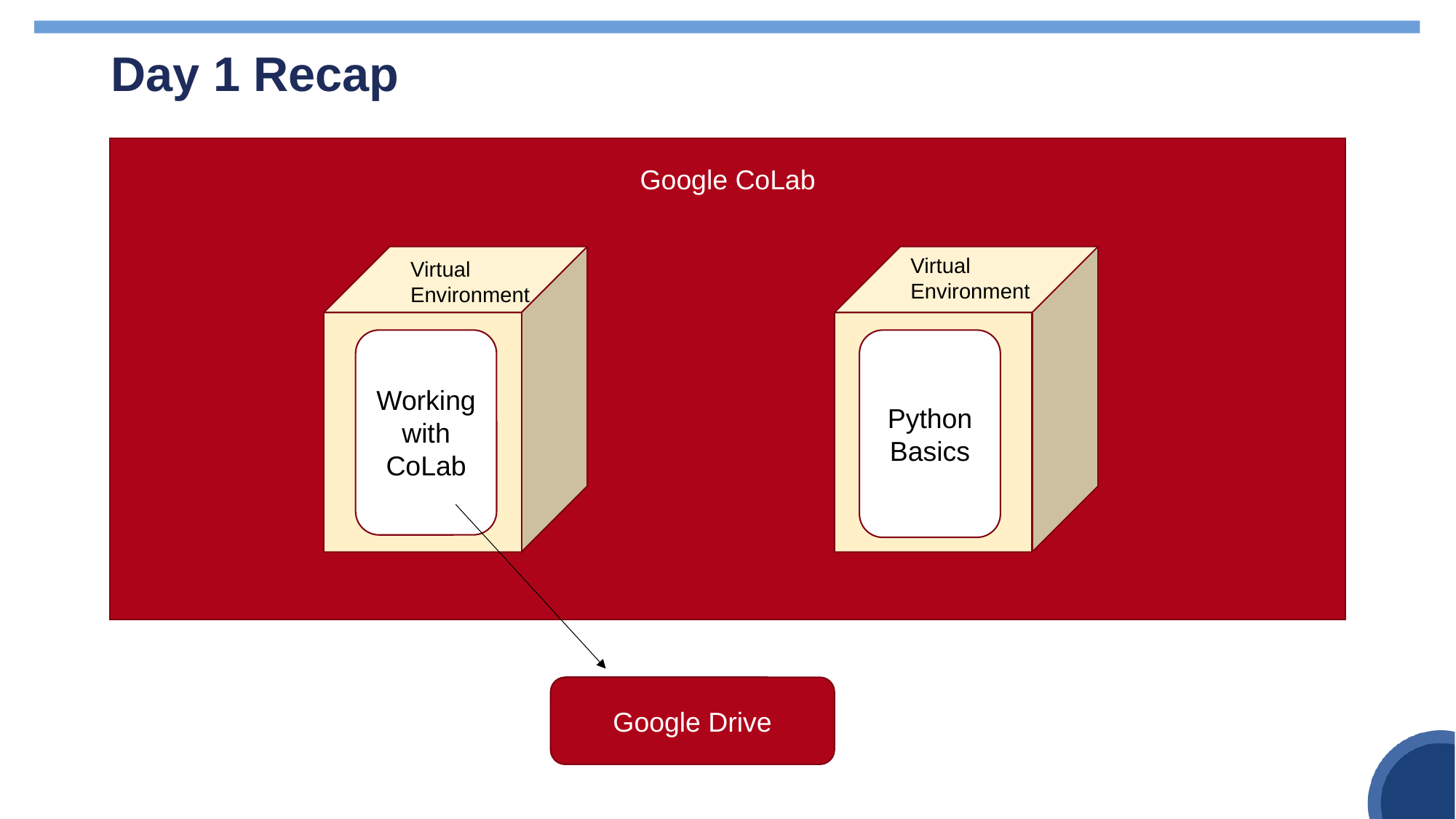

# Day 1 Recap

Google CoLab

Virtual Environment
Virtual Environment
Working with CoLab
Python Basics
Google Drive